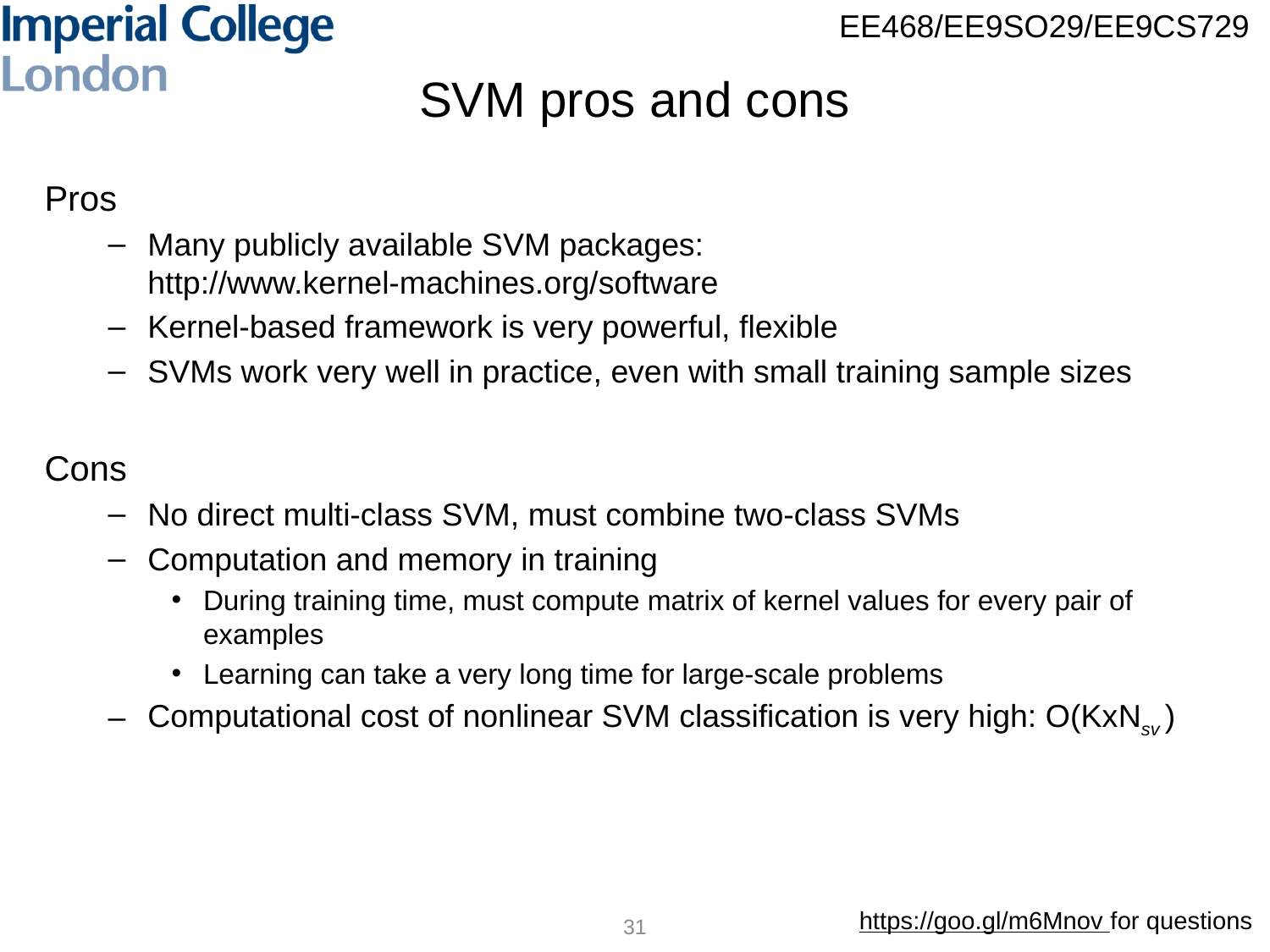

# SVM pros and cons
Pros
Many publicly available SVM packages: http://www.kernel-machines.org/software
Kernel-based framework is very powerful, flexible
SVMs work very well in practice, even with small training sample sizes

Cons
No direct multi-class SVM, must combine two-class SVMs
Computation and memory in training
During training time, must compute matrix of kernel values for every pair of examples
Learning can take a very long time for large-scale problems
Computational cost of nonlinear SVM classification is very high: O(KxNsv )
31